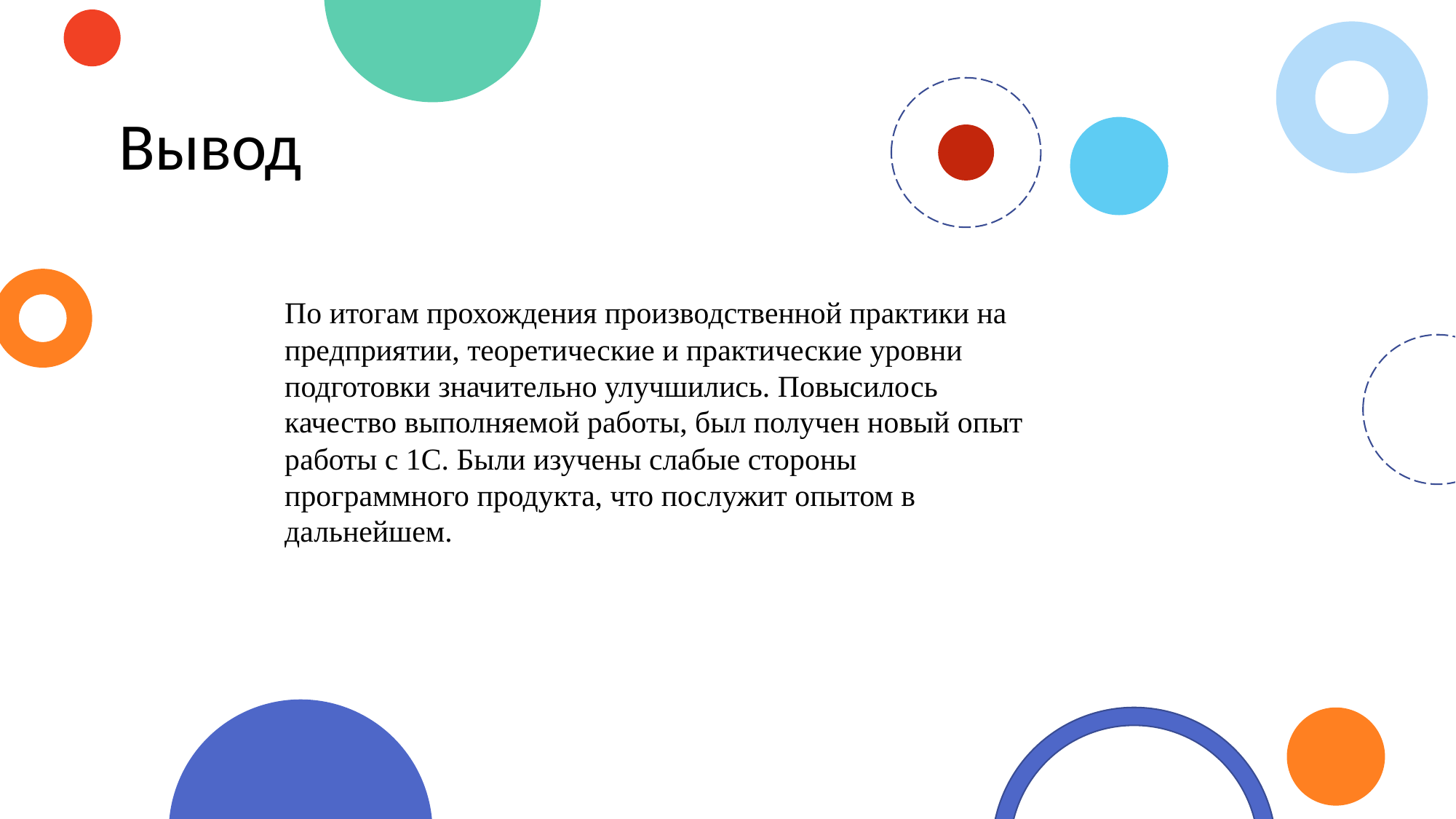

# Вывод

По итогам прохождения производственной практики на предприятии, теоретические и практические уровни подготовки значительно улучшились. Повысилось качество выполняемой работы, был получен новый опыт работы с 1С. Были изучены слабые стороны программного продукта, что послужит опытом в дальнейшем.